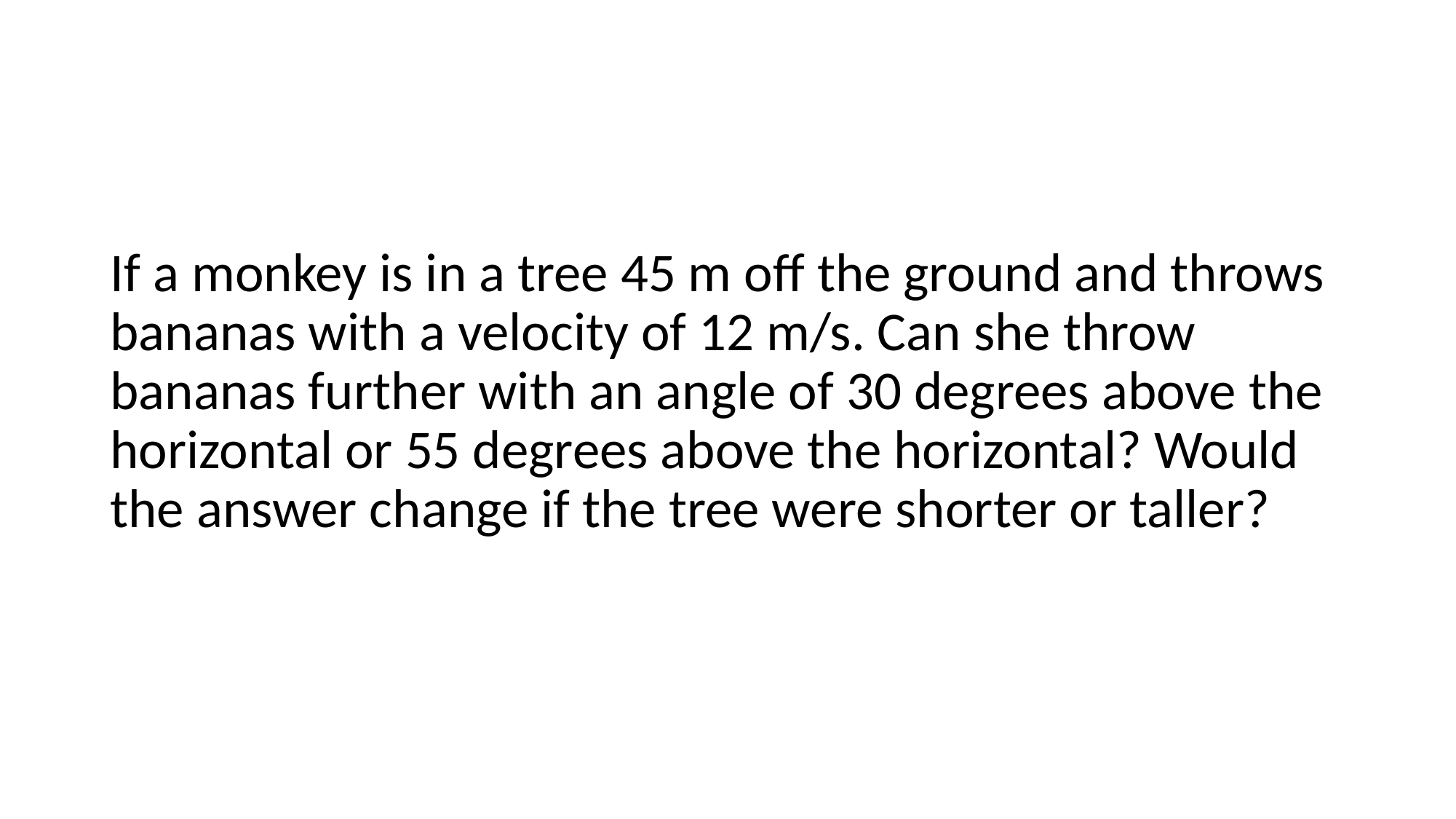

# If a monkey is in a tree 45 m off the ground and throws bananas with a velocity of 12 m/s. Can she throw bananas further with an angle of 30 degrees above the horizontal or 55 degrees above the horizontal? Would the answer change if the tree were shorter or taller?